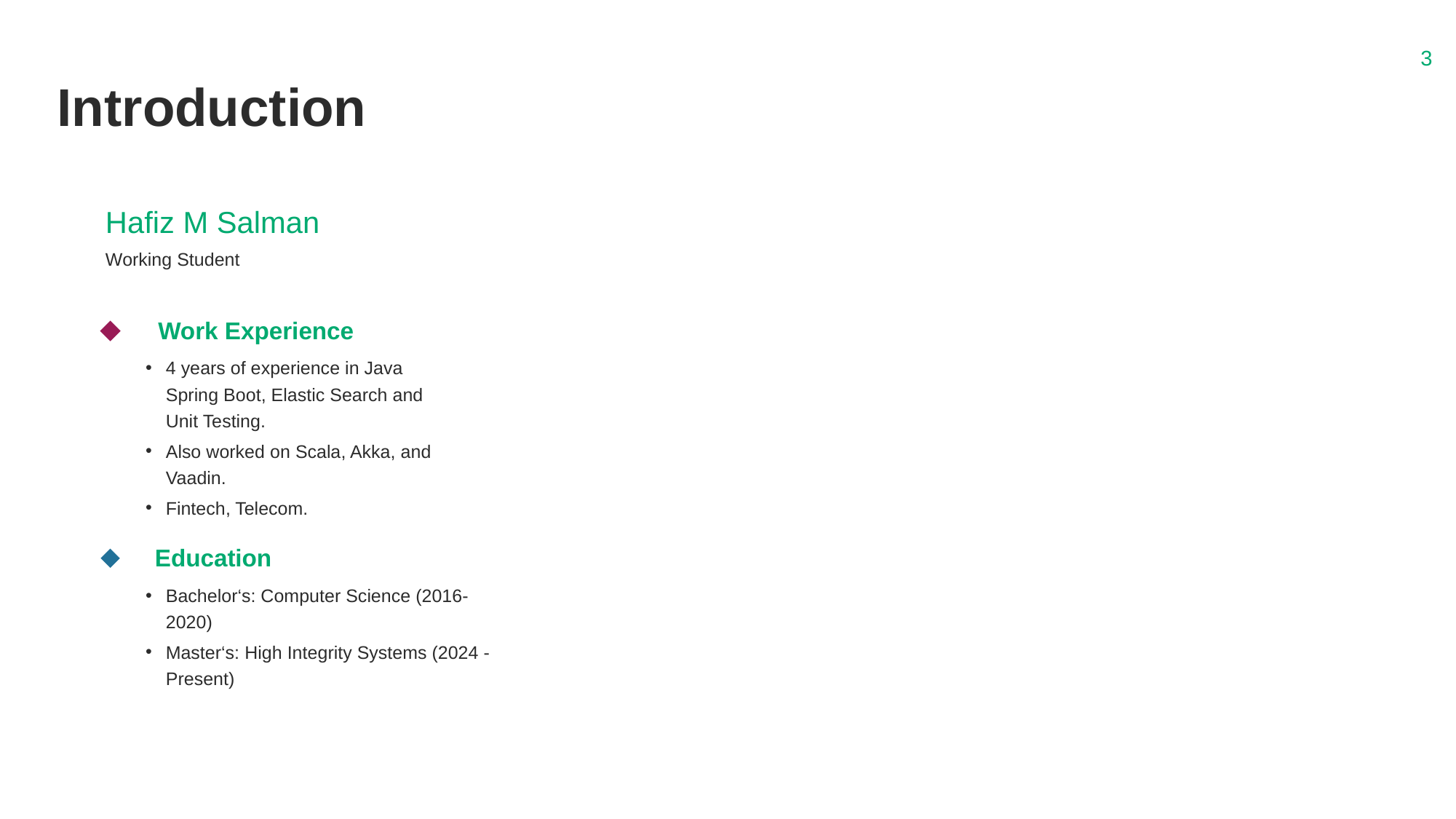

3
# Introduction
Hafiz M Salman
Working Student
Work Experience

4 years of experience in Java
Spring Boot, Elastic Search and Unit Testing.
Also worked on Scala, Akka, and Vaadin.
Fintech, Telecom.
Education

Bachelor‘s: Computer Science (2016-2020)
Master‘s: High Integrity Systems (2024 - Present)